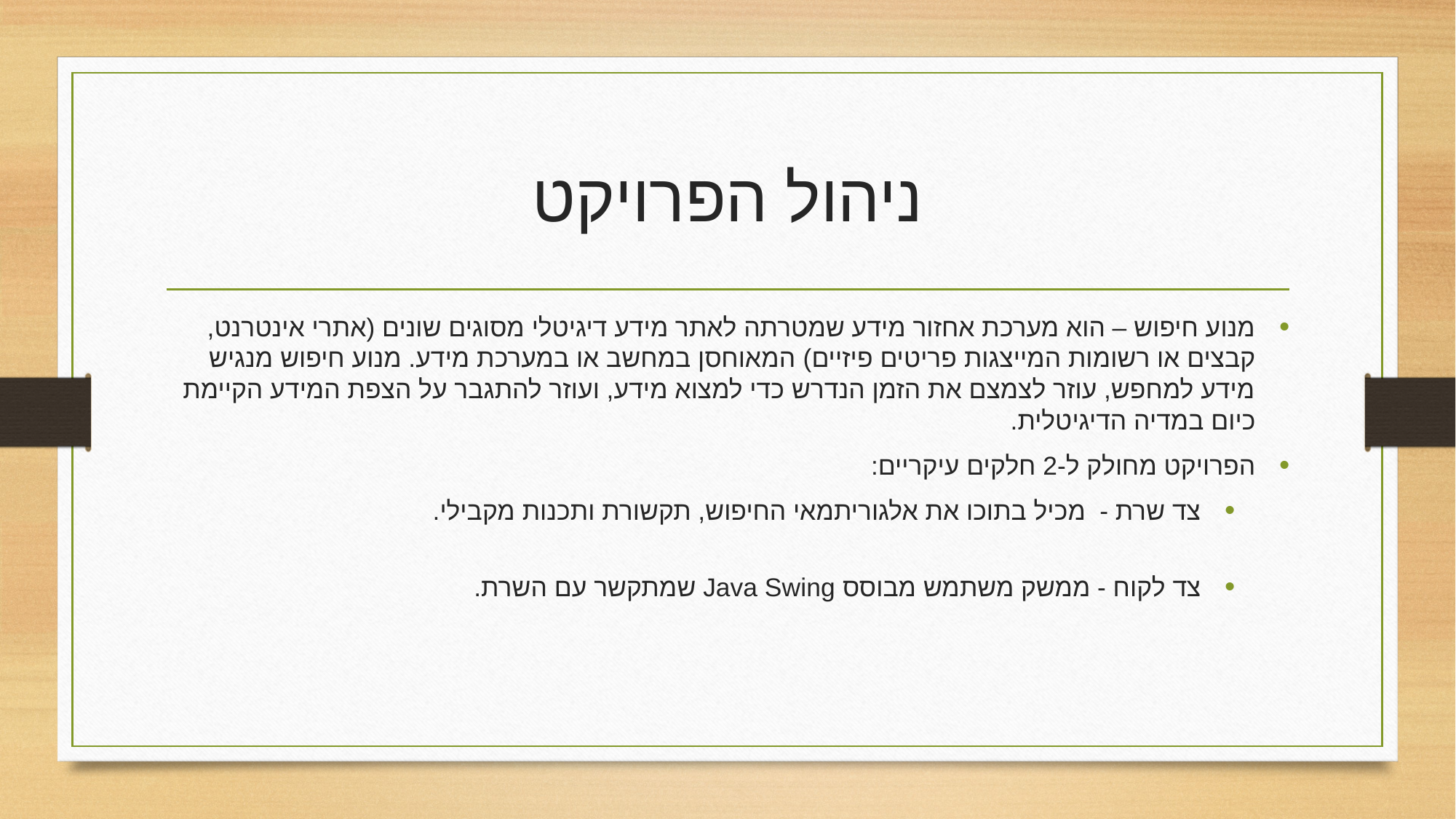

# ניהול הפרויקט
מנוע חיפוש – הוא מערכת אחזור מידע שמטרתה לאתר מידע דיגיטלי מסוגים שונים (אתרי אינטרנט, קבצים או רשומות המייצגות פריטים פיזיים) המאוחסן במחשב או במערכת מידע. מנוע חיפוש מנגיש מידע למחפש, עוזר לצמצם את הזמן הנדרש כדי למצוא מידע, ועוזר להתגבר על הצפת המידע הקיימת כיום במדיה הדיגיטלית.
הפרויקט מחולק ל-2 חלקים עיקריים:
צד שרת -  מכיל בתוכו את אלגוריתמאי החיפוש, תקשורת ותכנות מקבילי.
צד לקוח - ממשק משתמש מבוסס Java Swing שמתקשר עם השרת.